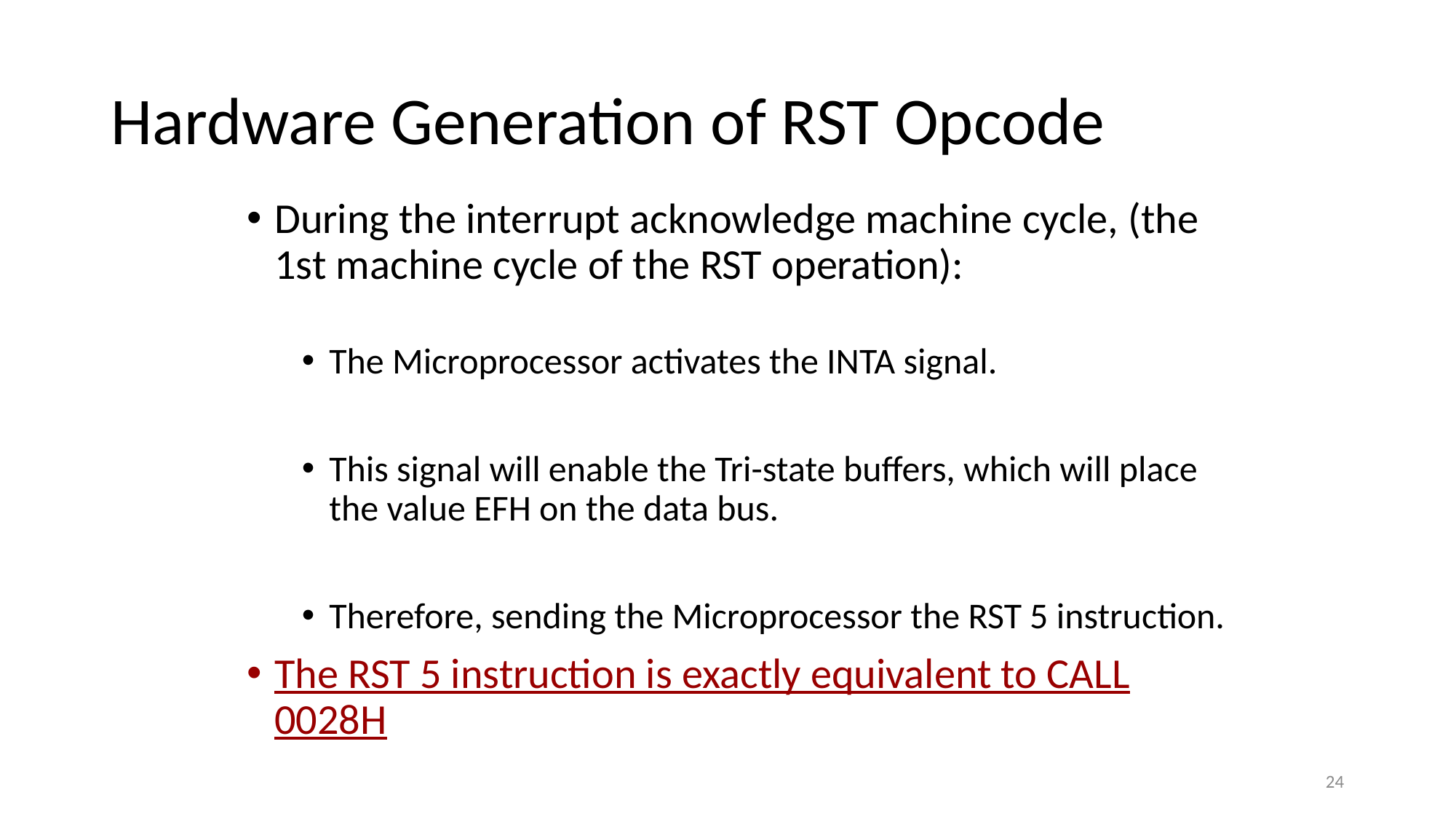

# Hardware Generation of RST Opcode
During the interrupt acknowledge machine cycle, (the 1st machine cycle of the RST operation):

The Microprocessor activates the INTA signal.

This signal will enable the Tri-state buffers, which will place the value EFH on the data bus.

Therefore, sending the Microprocessor the RST 5 instruction.
The RST 5 instruction is exactly equivalent to CALL 0028H

24